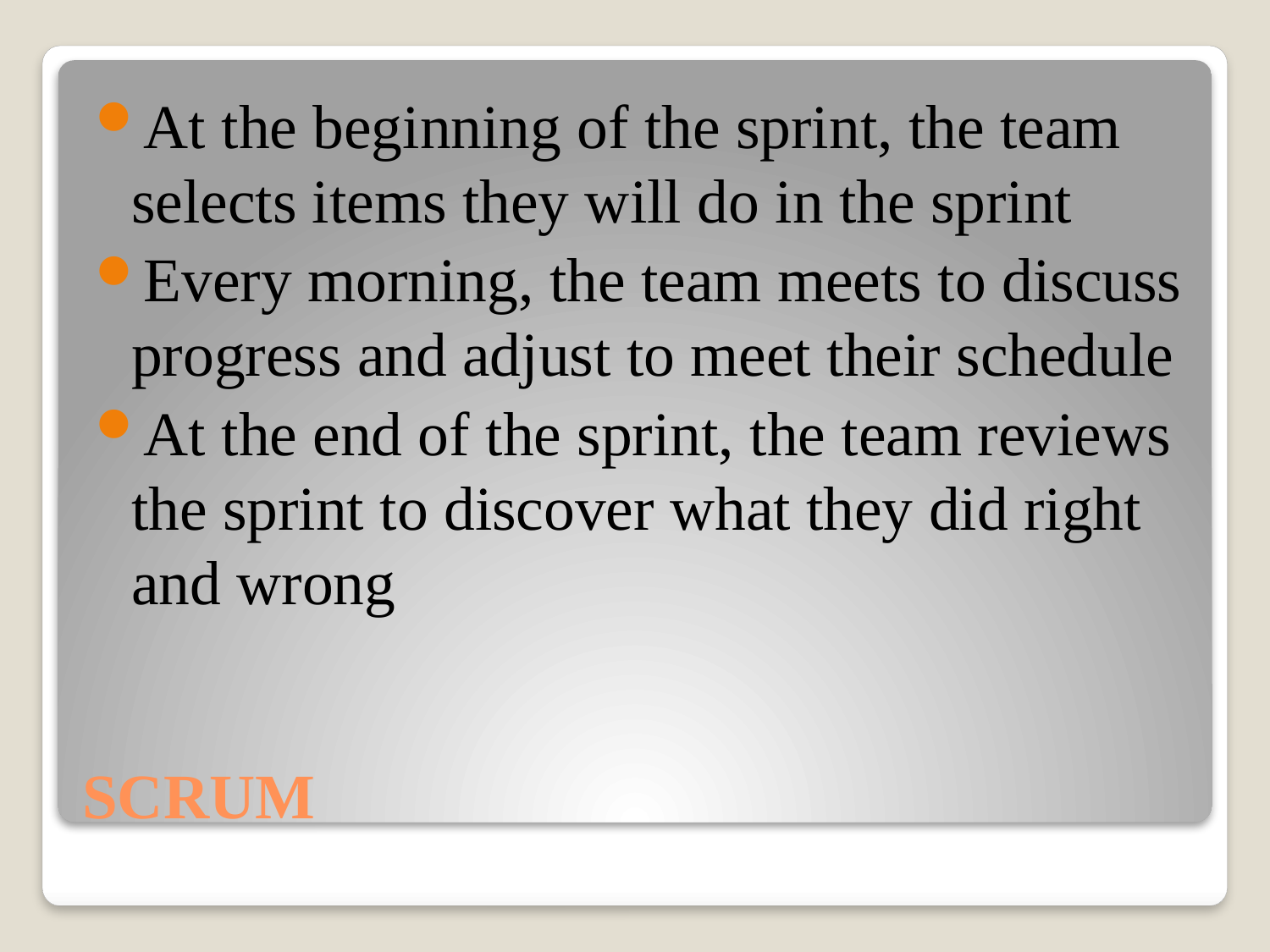

At the beginning of the sprint, the team selects items they will do in the sprint
Every morning, the team meets to discuss progress and adjust to meet their schedule
At the end of the sprint, the team reviews the sprint to discover what they did right and wrong
# SCRUM